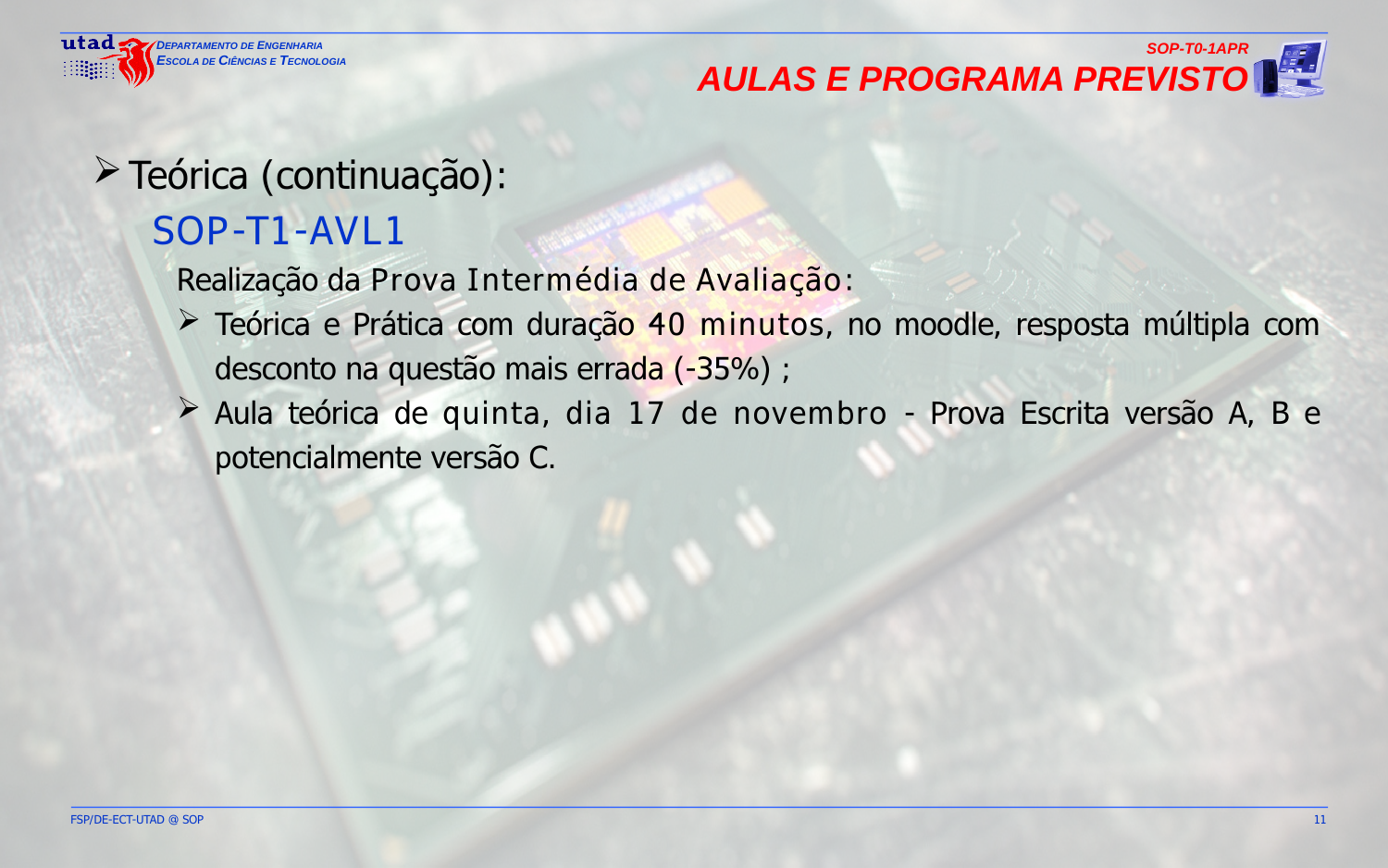

SOP-T0-1APR
Aulas e Programa Previsto
Teórica (continuação):
SOP-T1-AVL1
Realização da Prova Intermédia de Avaliação:
Teórica e Prática com duração 40 minutos, no moodle, resposta múltipla com desconto na questão mais errada (-35%) ;
Aula teórica de quinta, dia 17 de novembro - Prova Escrita versão A, B e potencialmente versão C.